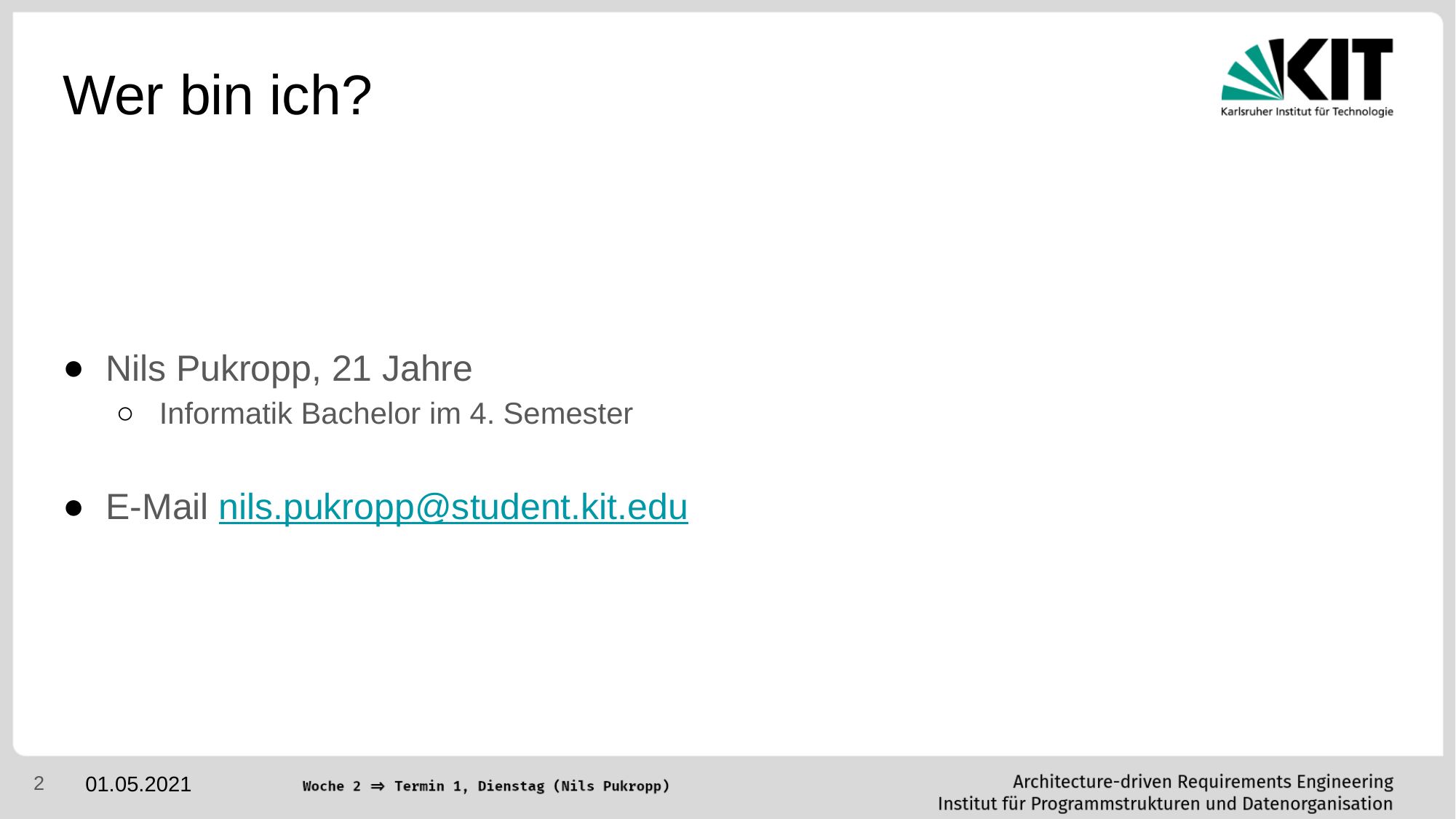

# Wer bin ich?

Nils Pukropp, 21 Jahre
Informatik Bachelor im 4. Semester

E-Mail nils.pukropp@student.kit.edu

2
01.05.2021